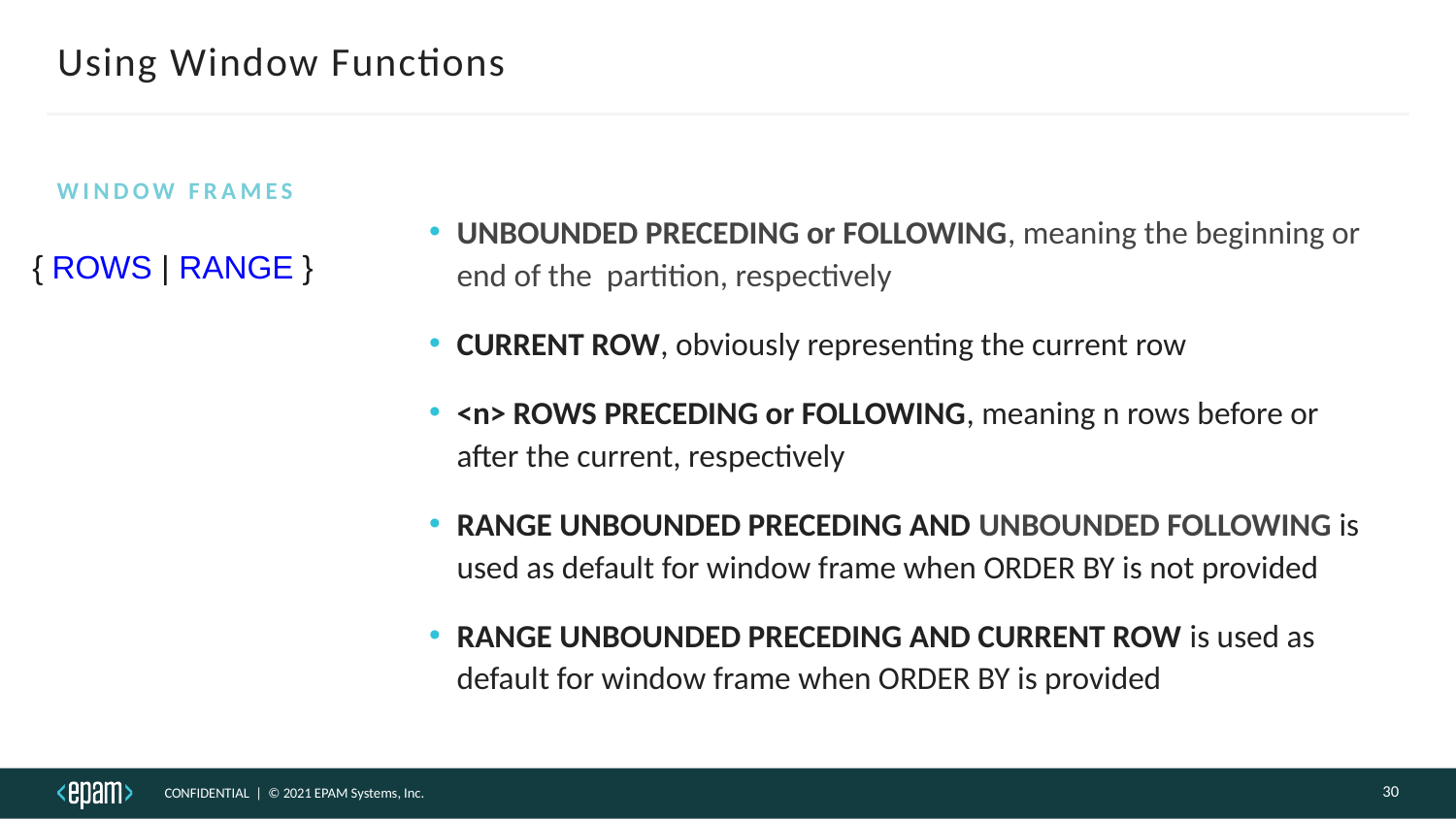

# Using Window Functions
Window Frames
UNBOUNDED PRECEDING or FOLLOWING, meaning the beginning or end of the  partition, respectively
CURRENT ROW, obviously representing the current row
<n> ROWS PRECEDING or FOLLOWING, meaning n rows before or after the current, respectively
RANGE UNBOUNDED PRECEDING AND UNBOUNDED FOLLOWING is used as default for window frame when ORDER BY is not provided
RANGE UNBOUNDED PRECEDING AND CURRENT ROW is used as default for window frame when ORDER BY is provided

{ ROWS | RANGE }
30